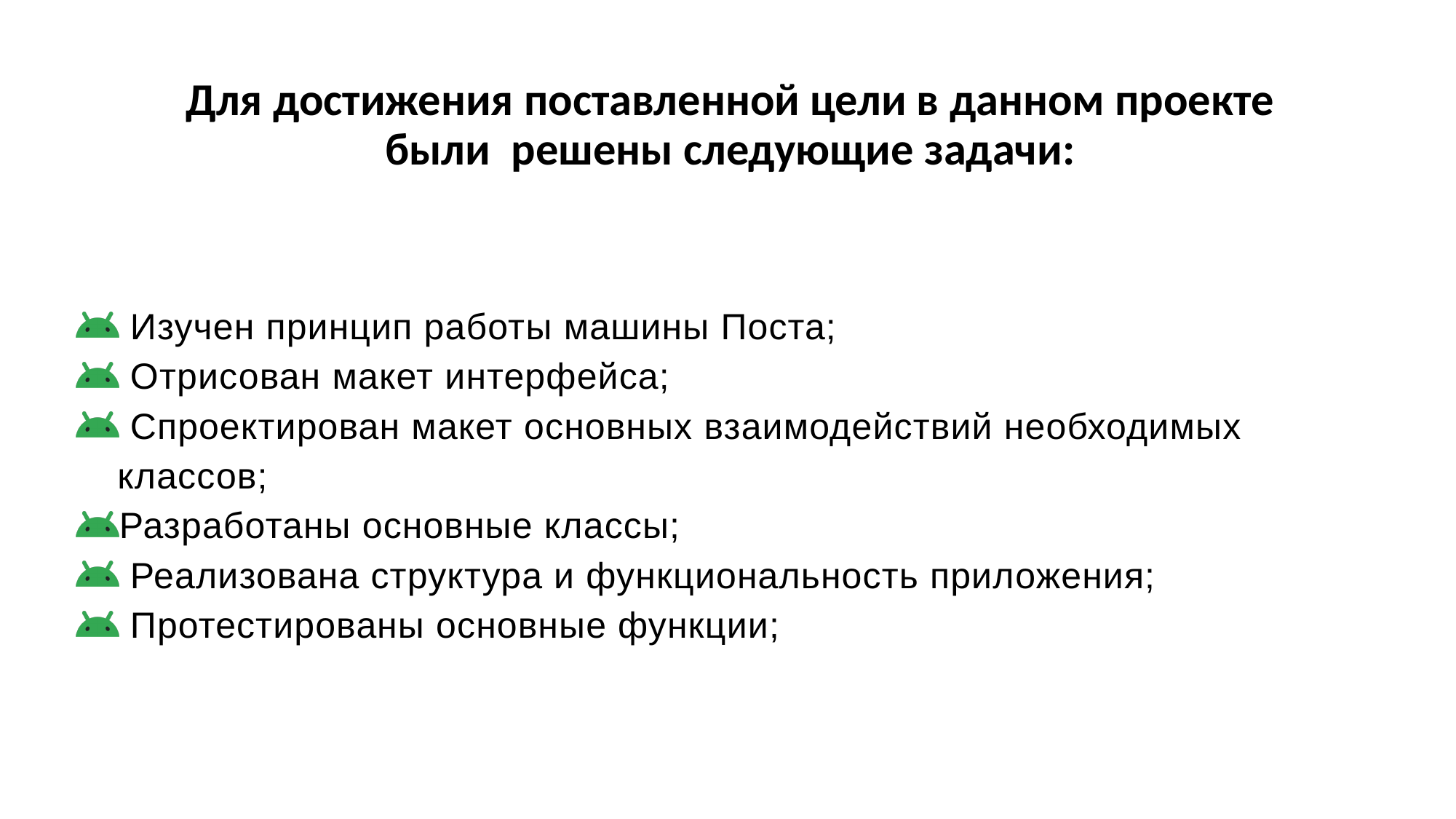

# Для достижения поставленной цели в данном проекте были  решены следующие задачи:
 Изучен принцип работы машины Поста;
 Отрисован макет интерфейса;
 Спроектирован макет основных взаимодействий необходимых классов;
Разработаны основные классы;
 Реализована структура и функциональность приложения;
 Протестированы основные функции;